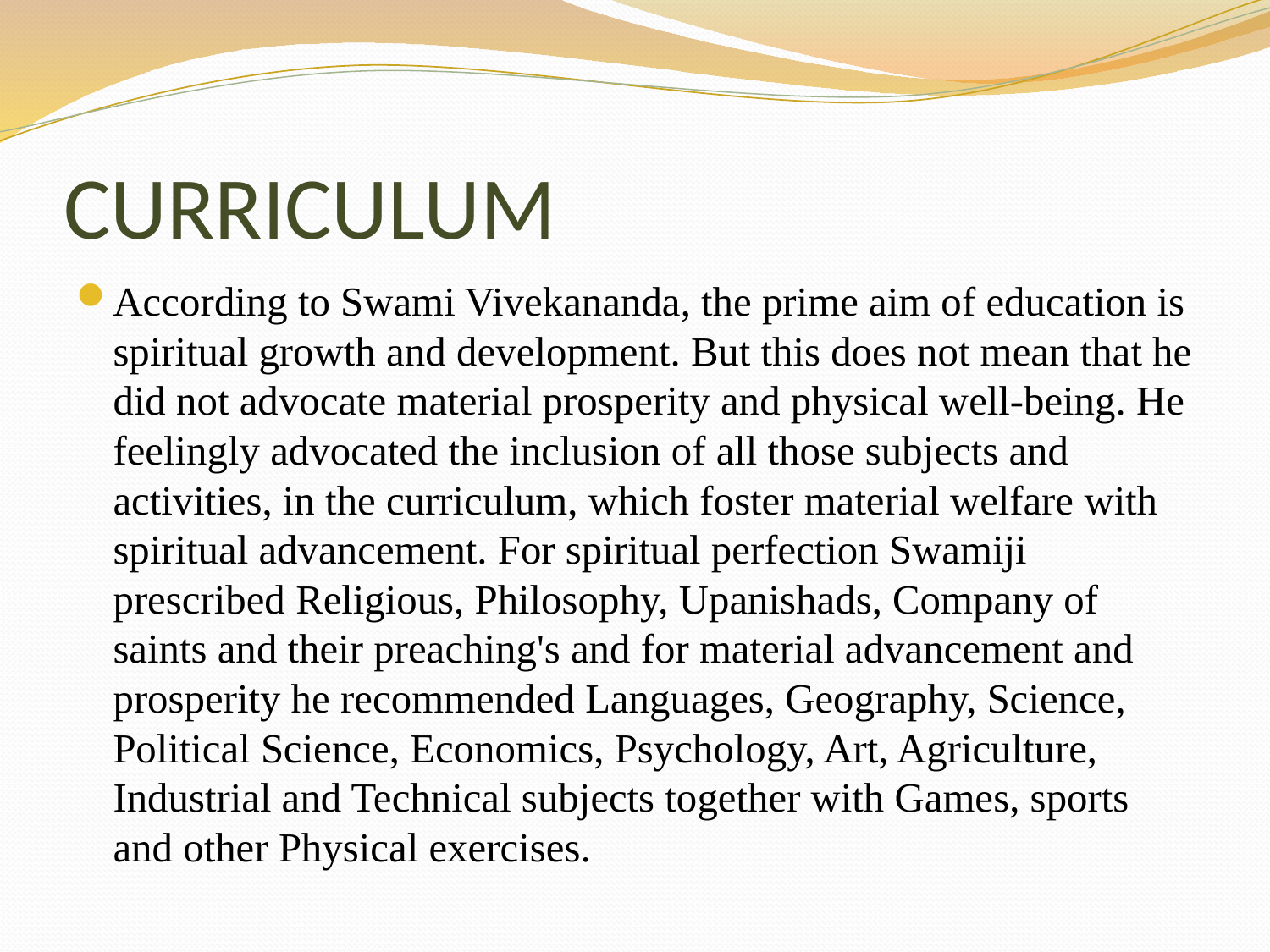

# CURRICULUM
According to Swami Vivekananda, the prime aim of education is spiritual growth and development. But this does not mean that he did not advocate material prosperity and physical well-being. He feelingly advocated the inclusion of all those subjects and activities, in the curriculum, which foster material welfare with spiritual advancement. For spiritual perfection Swamiji prescribed Religious, Philosophy, Upanishads, Company of saints and their preaching's and for material advancement and prosperity he recommended Languages, Geography, Science, Political Science, Economics, Psychology, Art, Agriculture, Industrial and Technical subjects together with Games, sports and other Physical exercises.